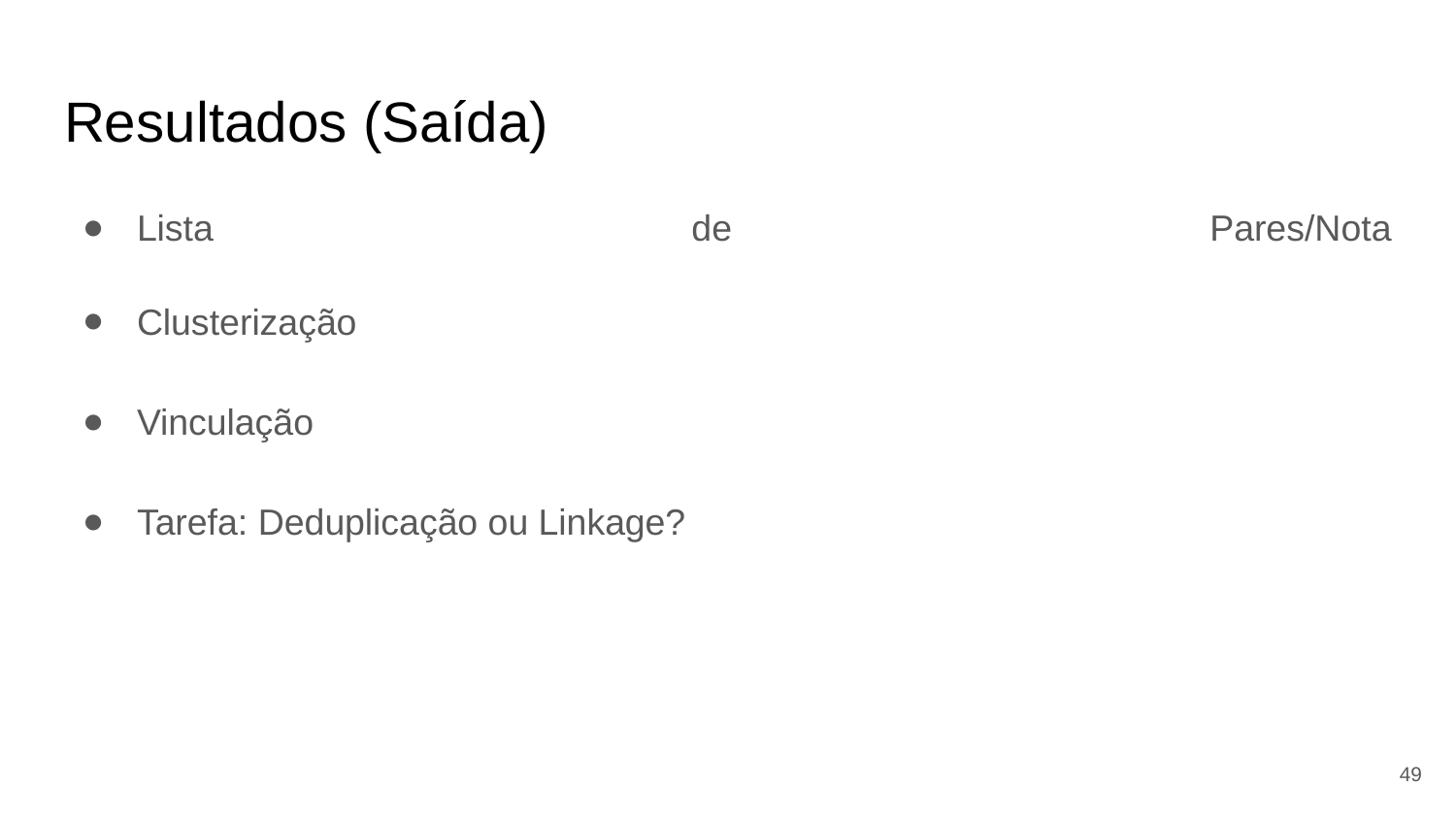

# Resultados (Saída)
Lista de Pares/Nota
Clusterização
Vinculação
Tarefa: Deduplicação ou Linkage?

49